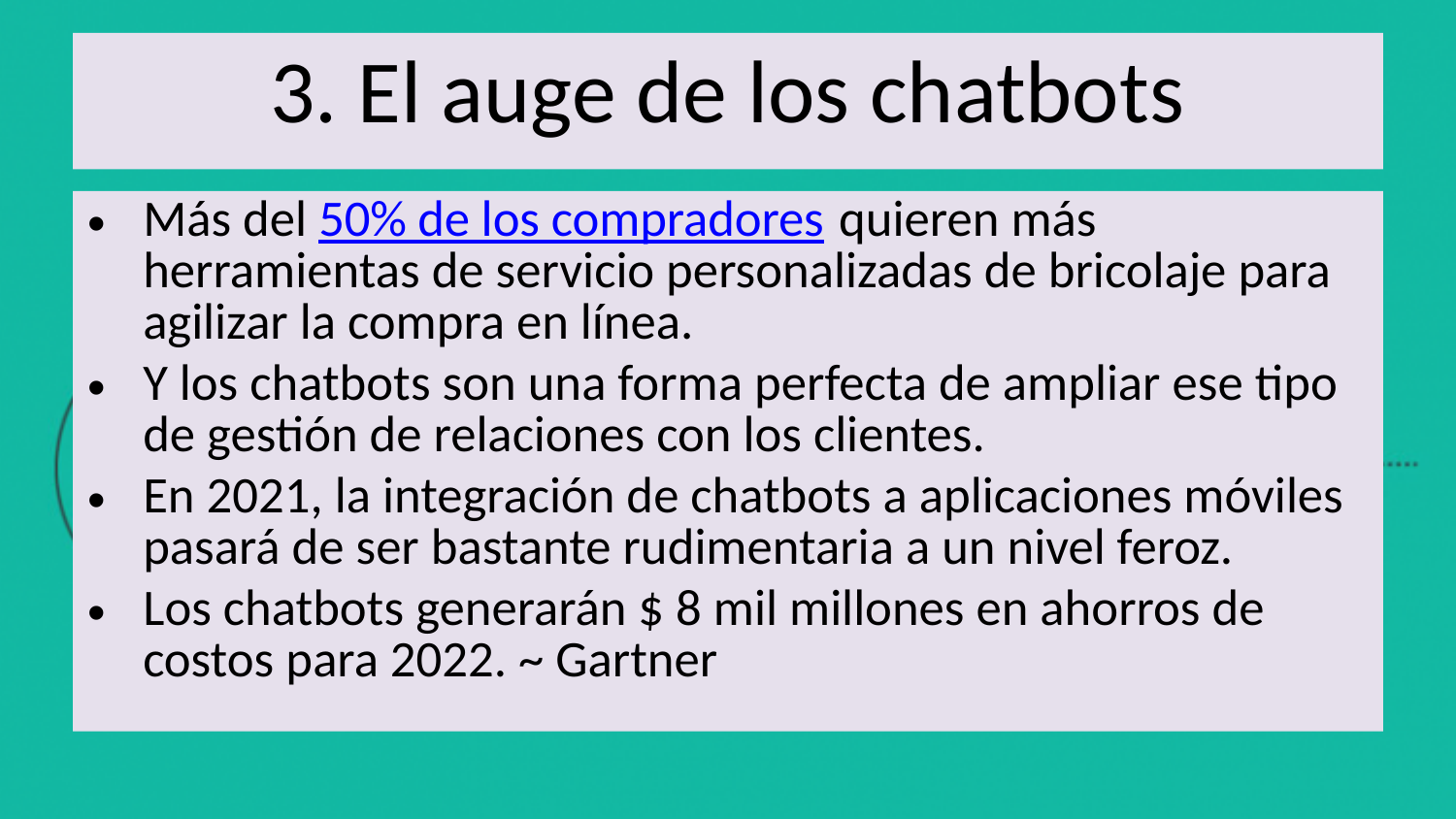

# 3. El auge de los chatbots
Más del 50% de los compradores quieren más herramientas de servicio personalizadas de bricolaje para agilizar la compra en línea.
Y los chatbots son una forma perfecta de ampliar ese tipo de gestión de relaciones con los clientes.
En 2021, la integración de chatbots a aplicaciones móviles pasará de ser bastante rudimentaria a un nivel feroz.
Los chatbots generarán $ 8 mil millones en ahorros de costos para 2022. ~ Gartner